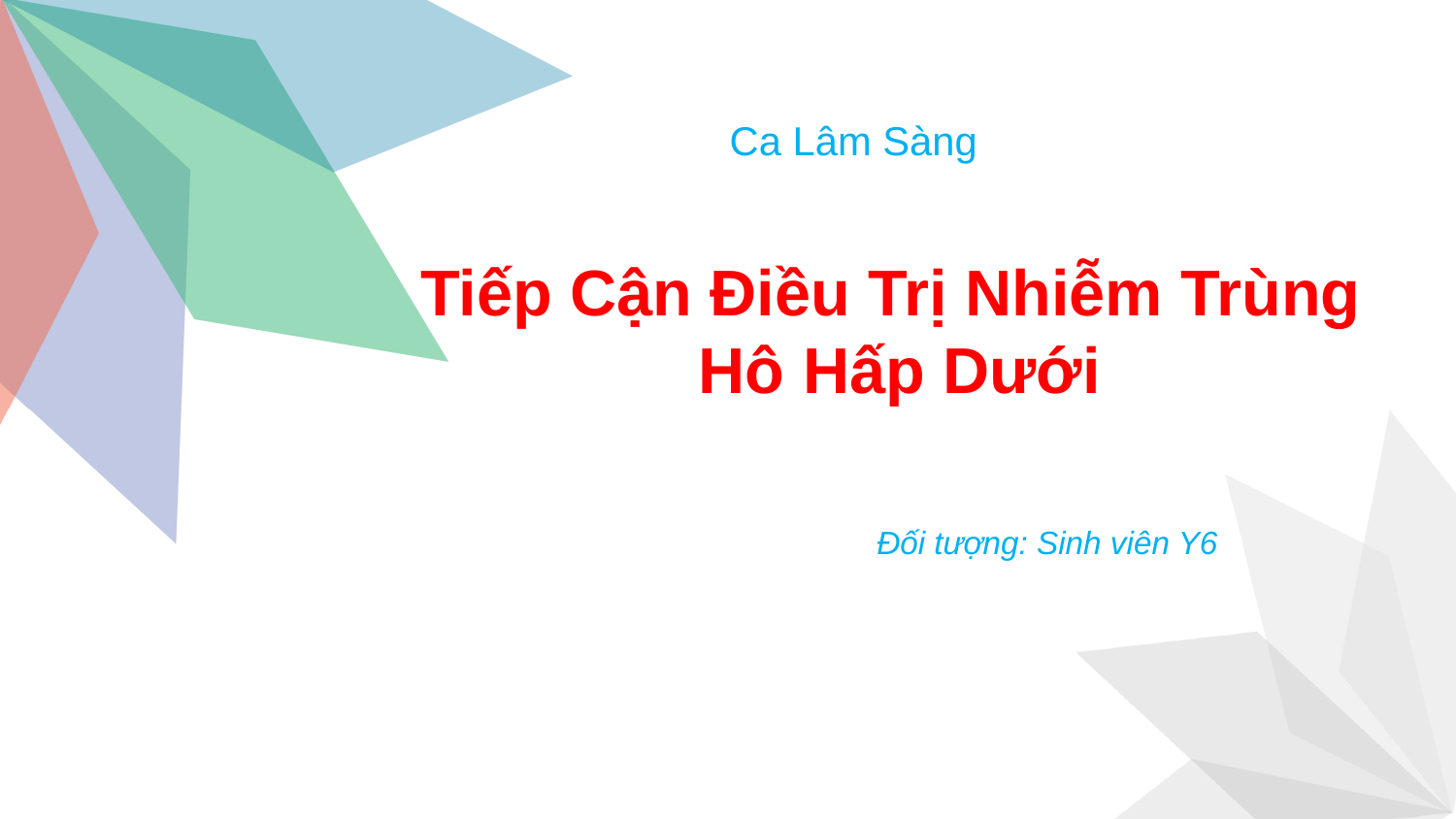

Ca Lâm Sàng
Tiếp Cận Điều Trị Nhiễm Trùng
Hô Hấp Dưới
Đối tượng: Sinh viên Y6